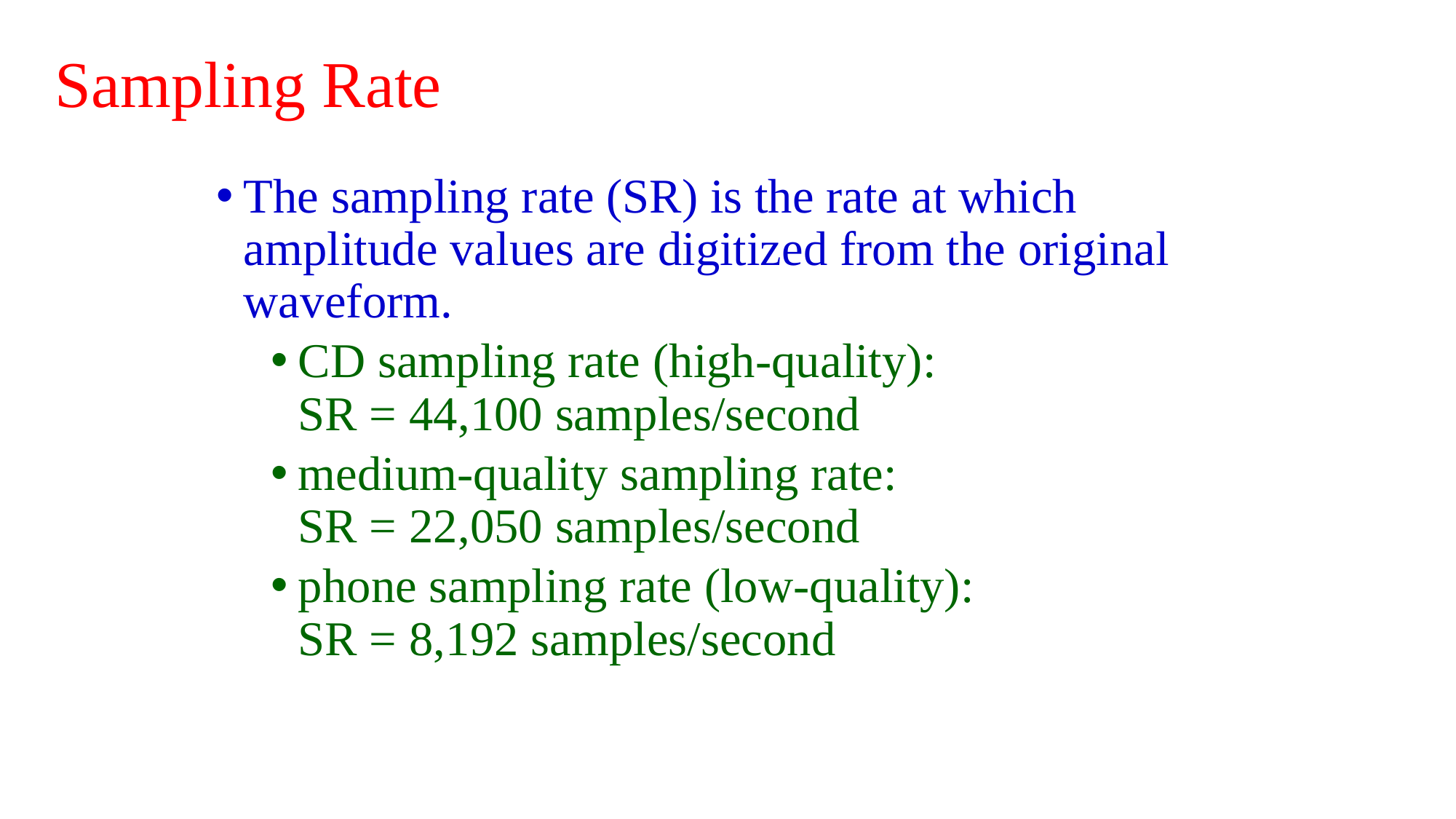

# Sampling Rate
The sampling rate (SR) is the rate at which amplitude values are digitized from the original waveform.
CD sampling rate (high-quality):
SR = 44,100 samples/second
medium-quality sampling rate:
SR = 22,050 samples/second
phone sampling rate (low-quality):
SR = 8,192 samples/second